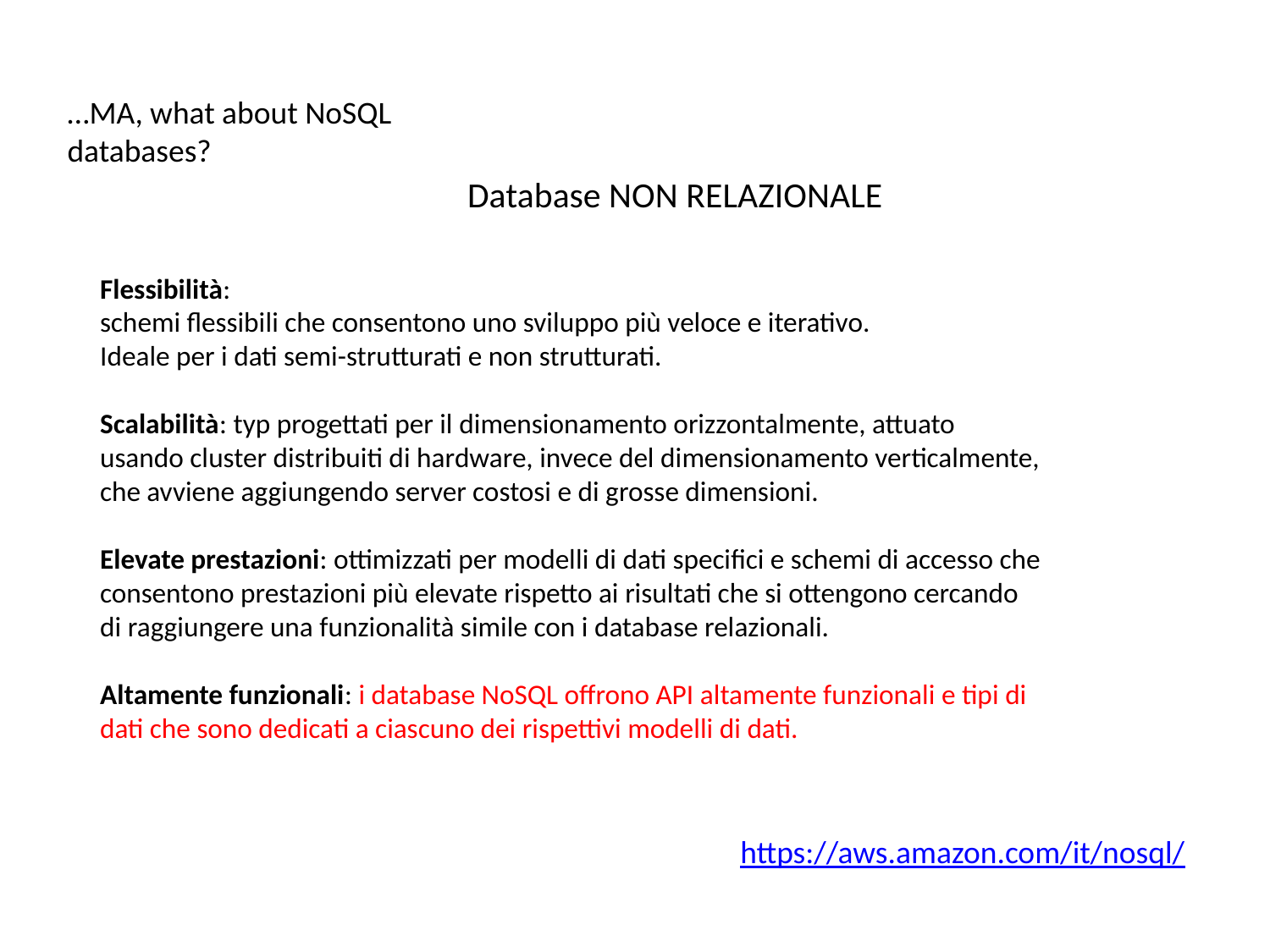

…MA, what about NoSQL databases?
Database NON RELAZIONALE

Flessibilità:
schemi flessibili che consentono uno sviluppo più veloce e iterativo.
Ideale per i dati semi-strutturati e non strutturati.

Scalabilità: typ progettati per il dimensionamento orizzontalmente, attuato usando cluster distribuiti di hardware, invece del dimensionamento verticalmente, che avviene aggiungendo server costosi e di grosse dimensioni.

Elevate prestazioni: ottimizzati per modelli di dati specifici e schemi di accesso che consentono prestazioni più elevate rispetto ai risultati che si ottengono cercando di raggiungere una funzionalità simile con i database relazionali.

Altamente funzionali: i database NoSQL offrono API altamente funzionali e tipi di dati che sono dedicati a ciascuno dei rispettivi modelli di dati.
https://aws.amazon.com/it/nosql/